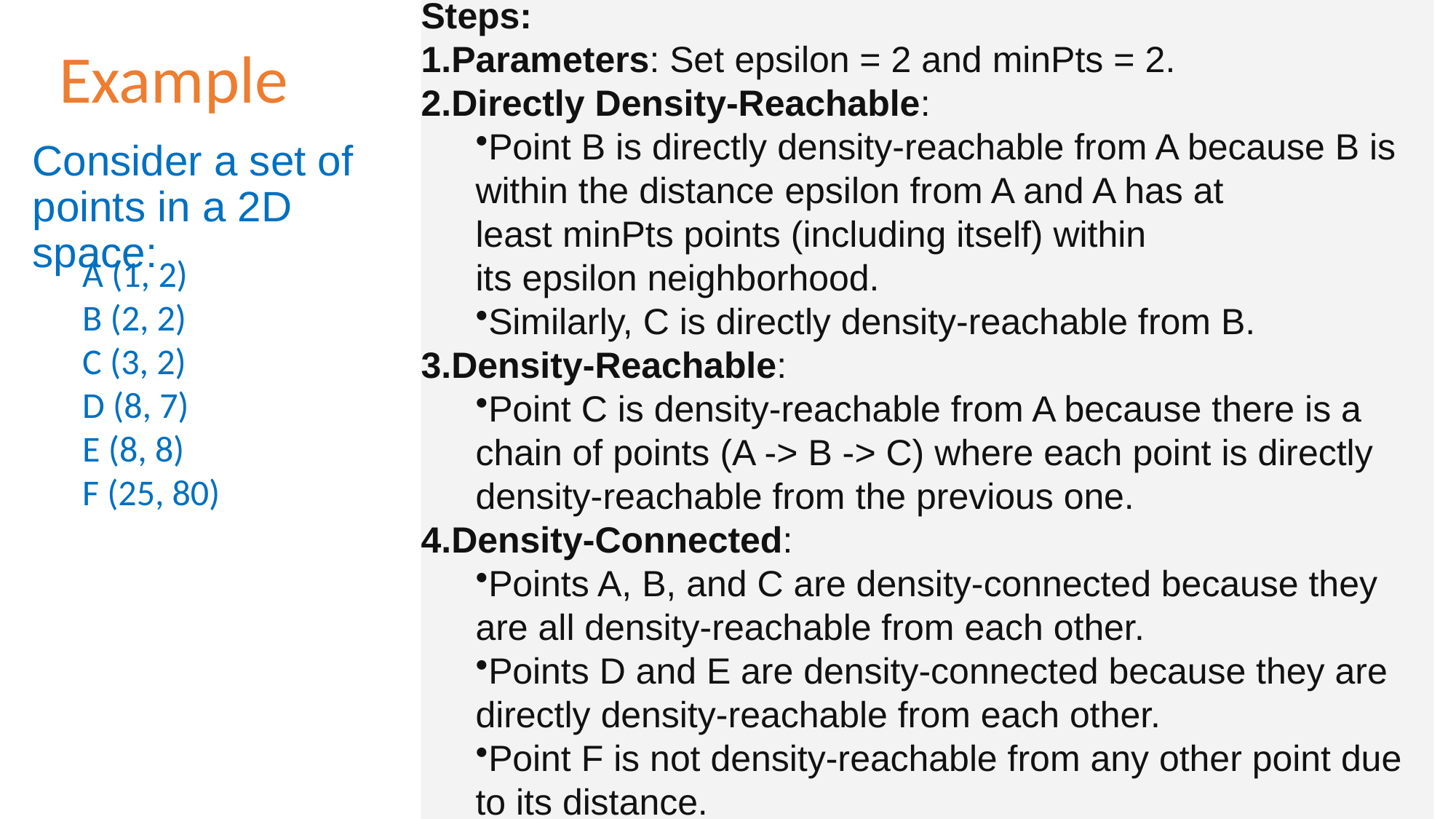

# Example
Steps:
Parameters: Set epsilon = 2 and minPts = 2.
Directly Density-Reachable:
Point B is directly density-reachable from A because B is within the distance epsilon from A and A has at least minPts points (including itself) within its epsilon neighborhood.
Similarly, C is directly density-reachable from B.
Density-Reachable:
Point C is density-reachable from A because there is a chain of points (A -> B -> C) where each point is directly density-reachable from the previous one.
Density-Connected:
Points A, B, and C are density-connected because they are all density-reachable from each other.
Points D and E are density-connected because they are directly density-reachable from each other.
Point F is not density-reachable from any other point due to its distance.
Consider a set of points in a 2D space:
A (1, 2)
B (2, 2)
C (3, 2)
D (8, 7)
E (8, 8)
F (25, 80)